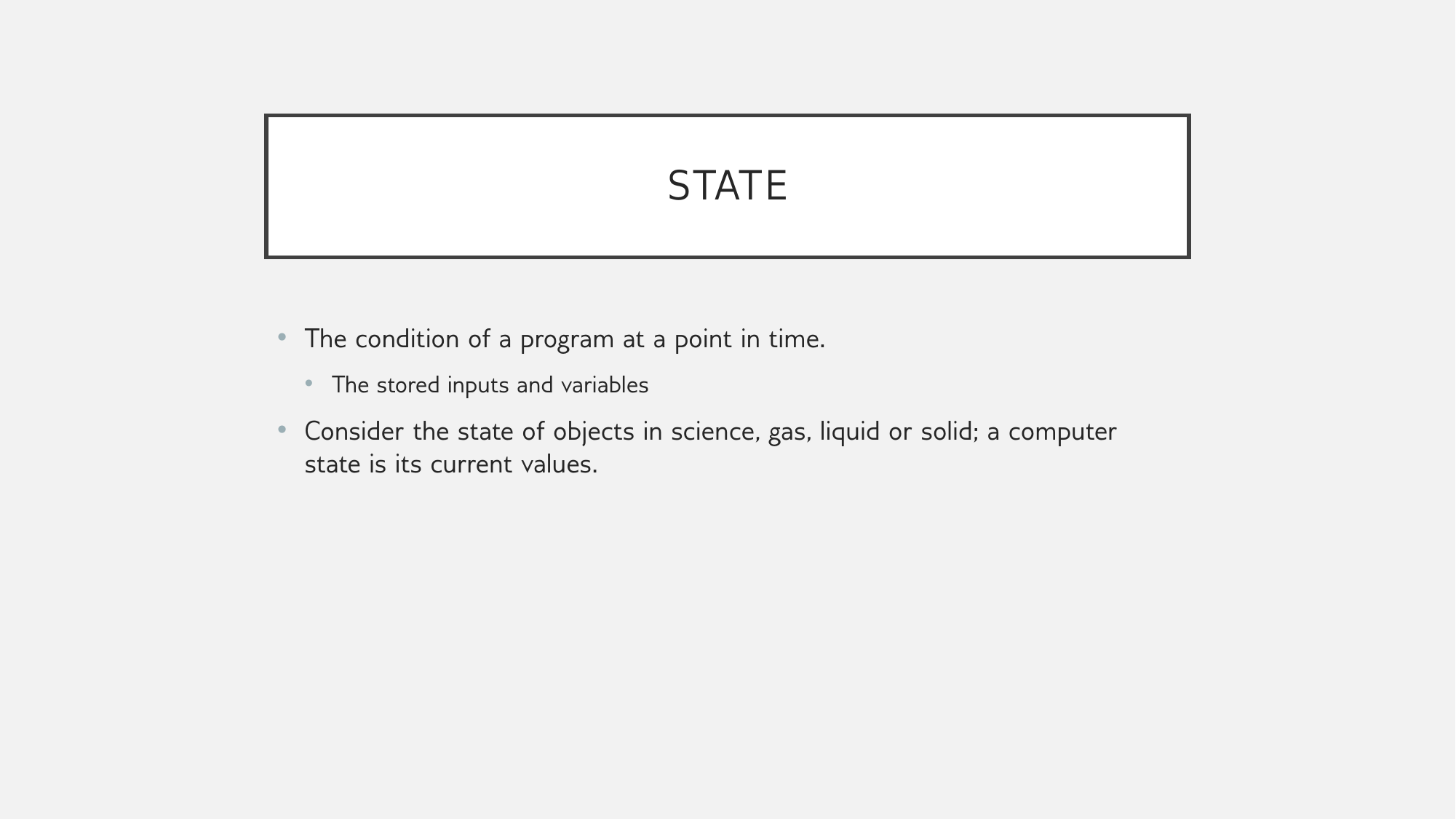

# state
The condition of a program at a point in time.
The stored inputs and variables
Consider the state of objects in science, gas, liquid or solid; a computer state is its current values.